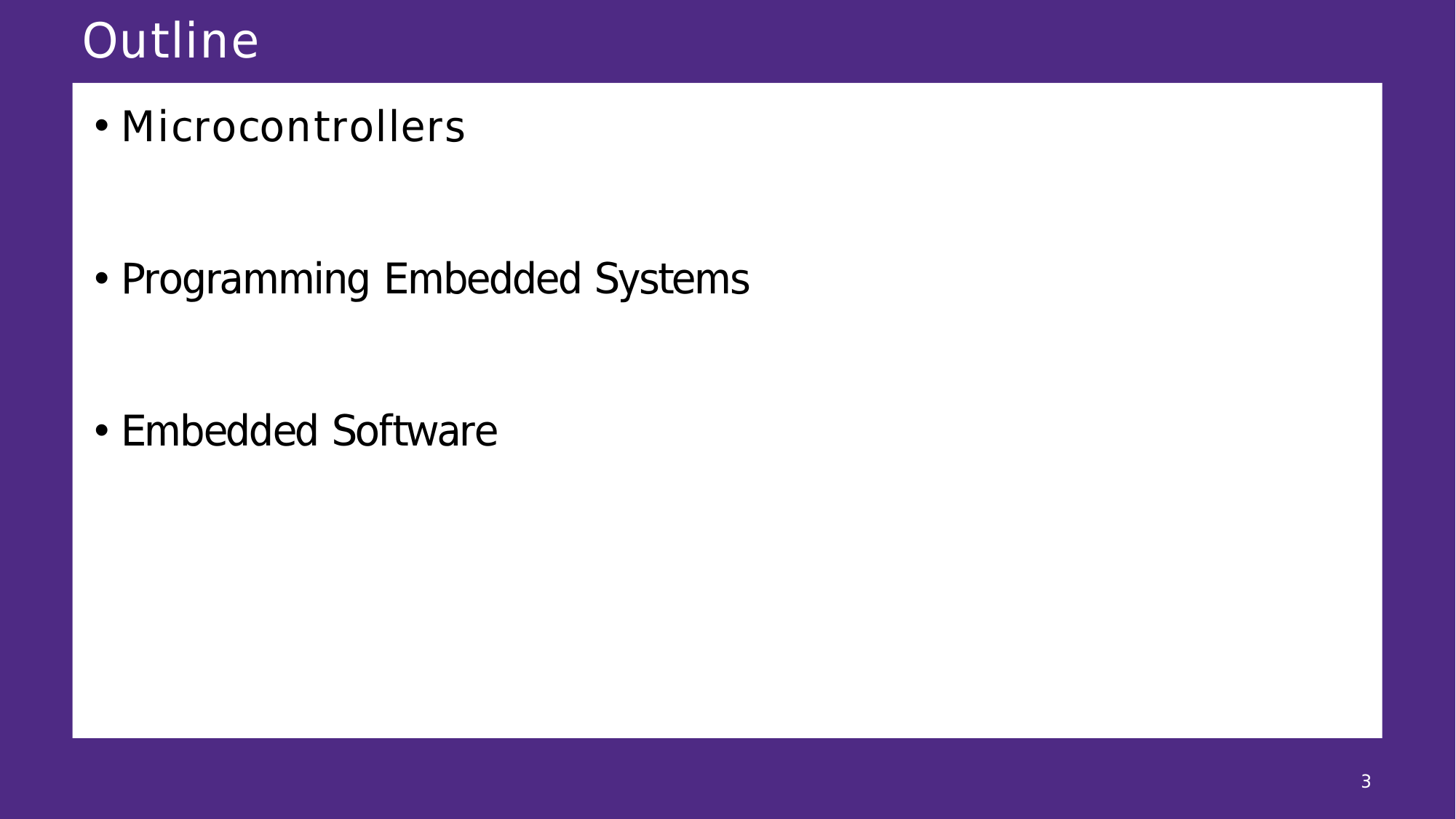

# Outline
Microcontrollers

Programming Embedded Systems

Embedded Software

3